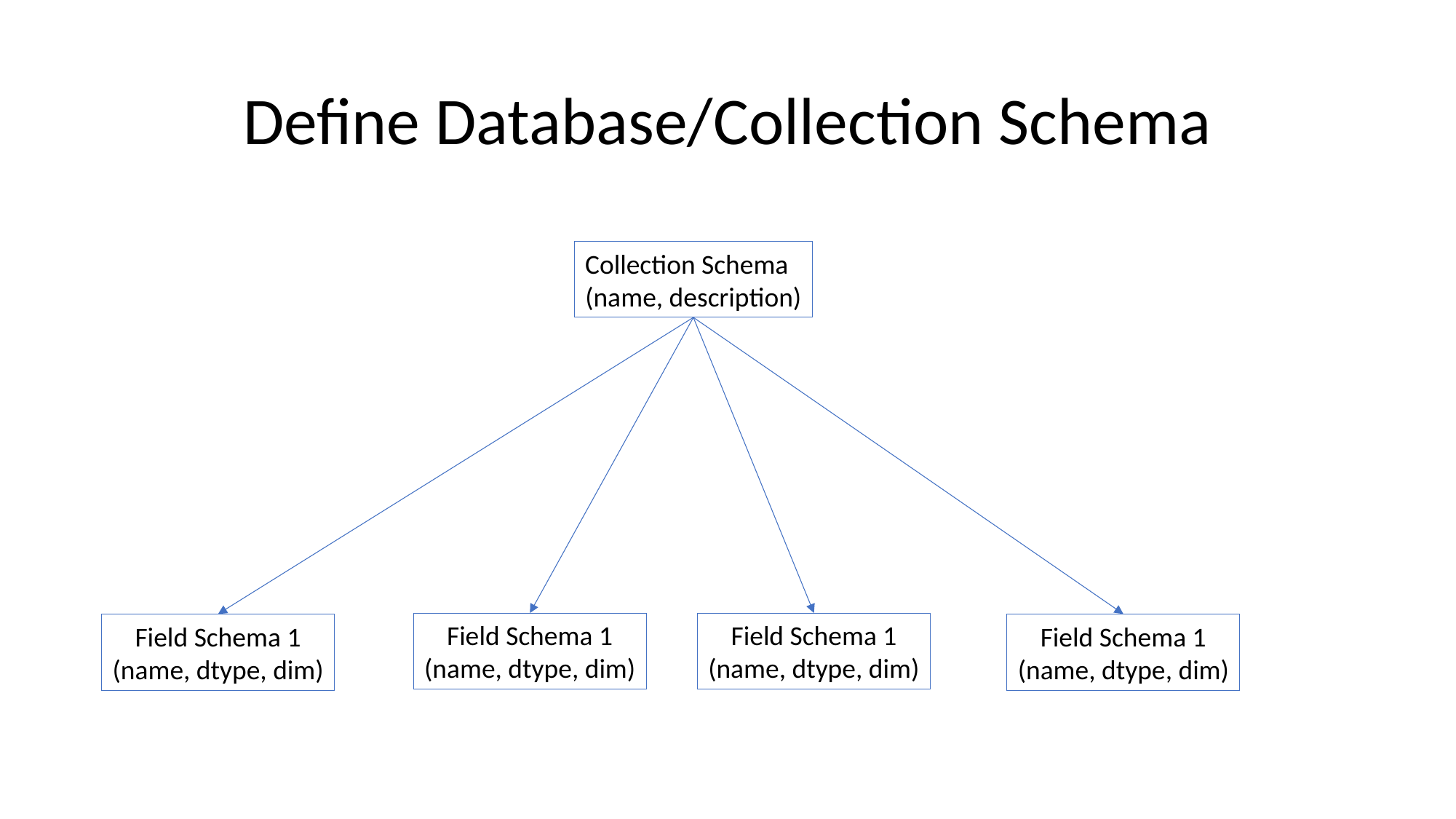

# Define Database/Collection Schema
Collection Schema
(name, description)
Field Schema 1
(name, dtype, dim)
Field Schema 1
(name, dtype, dim)
Field Schema 1
(name, dtype, dim)
Field Schema 1
(name, dtype, dim)